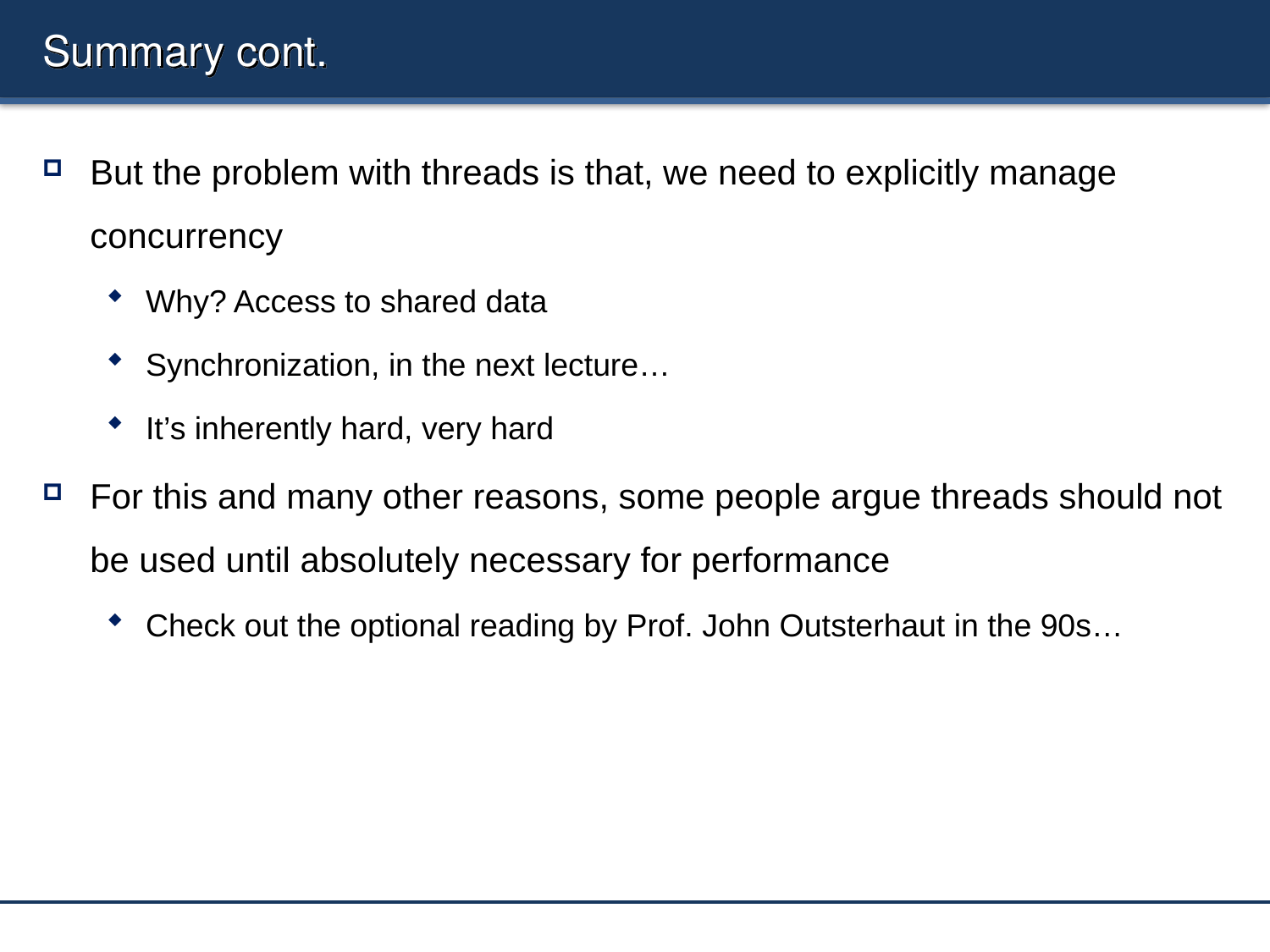

# Summary cont.
But the problem with threads is that, we need to explicitly manage concurrency
Why? Access to shared data
Synchronization, in the next lecture…
It’s inherently hard, very hard
For this and many other reasons, some people argue threads should not be used until absolutely necessary for performance
Check out the optional reading by Prof. John Outsterhaut in the 90s…